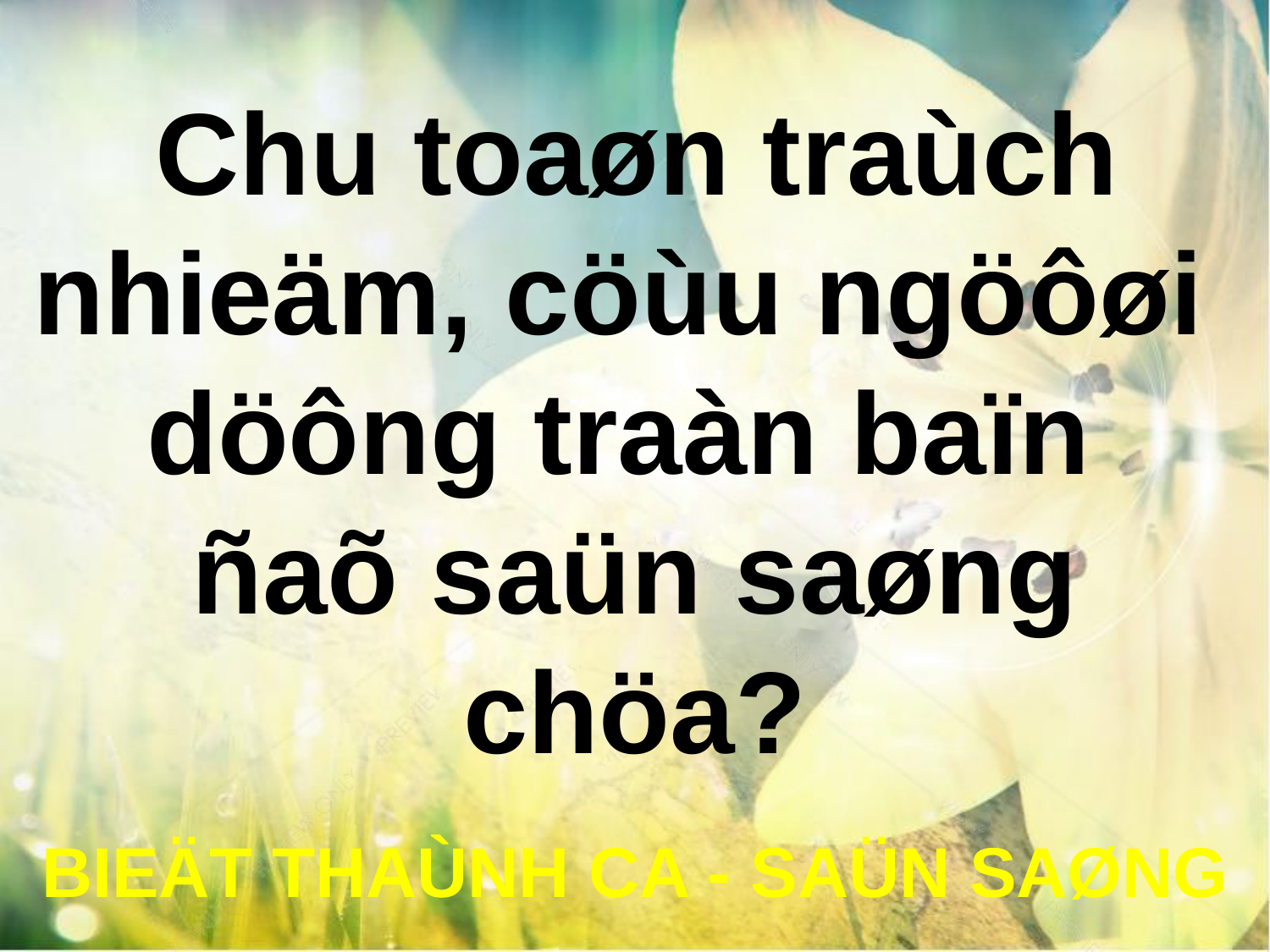

Chu toaøn traùch
nhieäm, cöùu ngöôøi
döông traàn baïn
ñaõ saün saøng chöa?
BIEÄT THAÙNH CA - SAÜN SAØNG